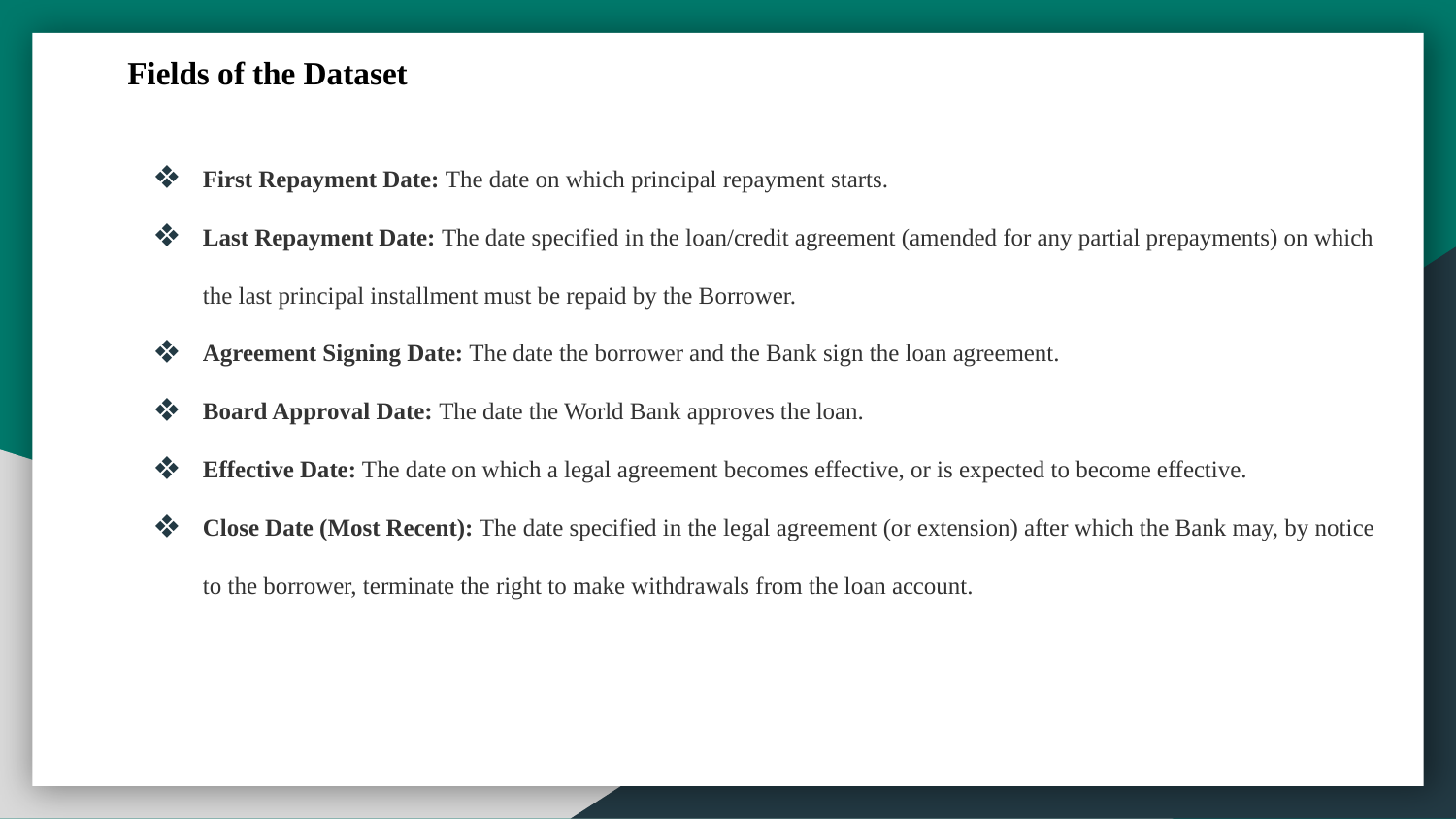

Fields of the Dataset

First Repayment Date: The date on which principal repayment starts.
Last Repayment Date: The date specified in the loan/credit agreement (amended for any partial prepayments) on which the last principal installment must be repaid by the Borrower.
Agreement Signing Date: The date the borrower and the Bank sign the loan agreement.
Board Approval Date: The date the World Bank approves the loan.
Effective Date: The date on which a legal agreement becomes effective, or is expected to become effective.
Close Date (Most Recent): The date specified in the legal agreement (or extension) after which the Bank may, by notice to the borrower, terminate the right to make withdrawals from the loan account.